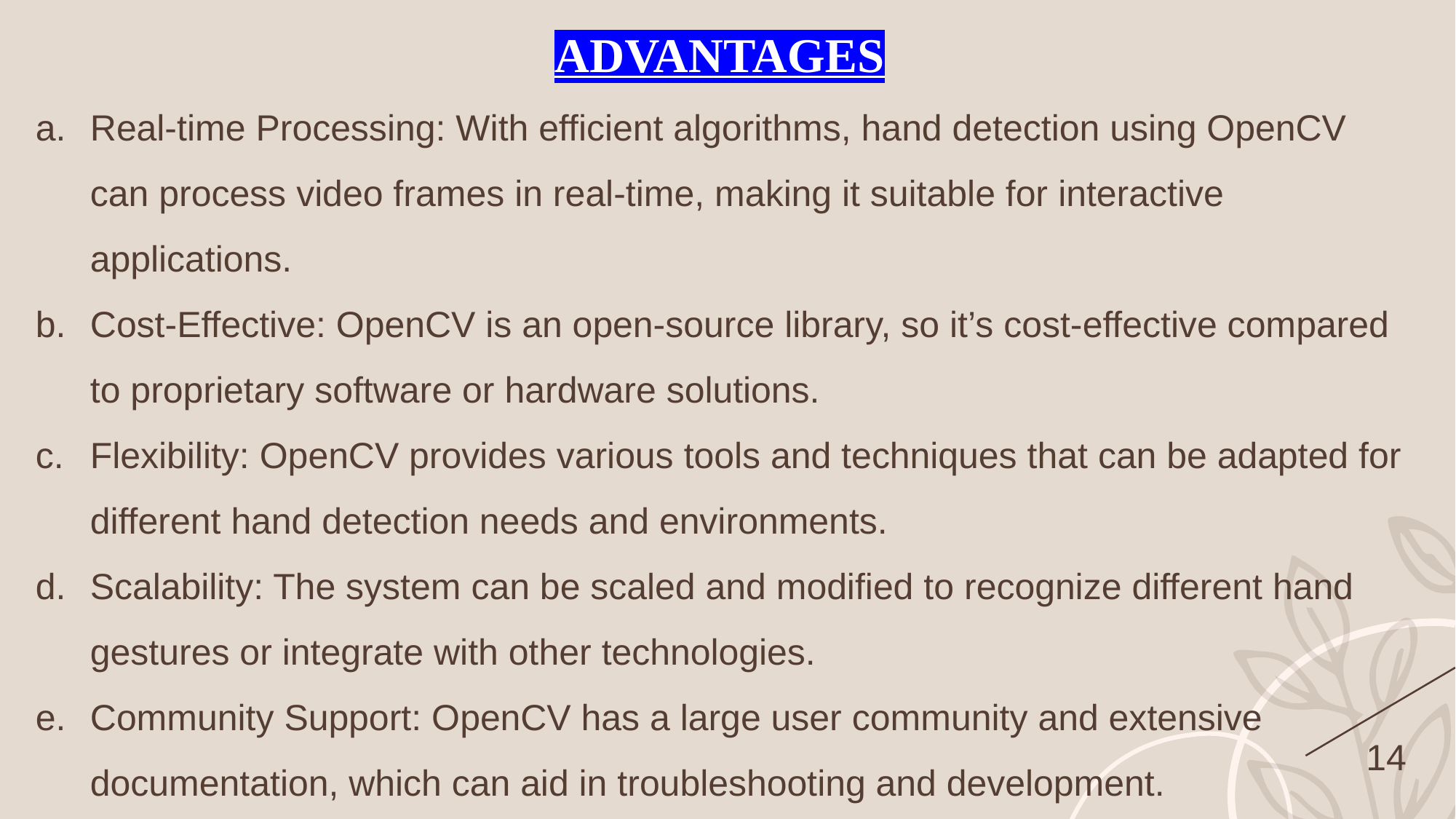

ADVANTAGES
Real-time Processing: With efficient algorithms, hand detection using OpenCV can process video frames in real-time, making it suitable for interactive applications.
Cost-Effective: OpenCV is an open-source library, so it’s cost-effective compared to proprietary software or hardware solutions.
Flexibility: OpenCV provides various tools and techniques that can be adapted for different hand detection needs and environments.
Scalability: The system can be scaled and modified to recognize different hand gestures or integrate with other technologies.
Community Support: OpenCV has a large user community and extensive documentation, which can aid in troubleshooting and development.

14